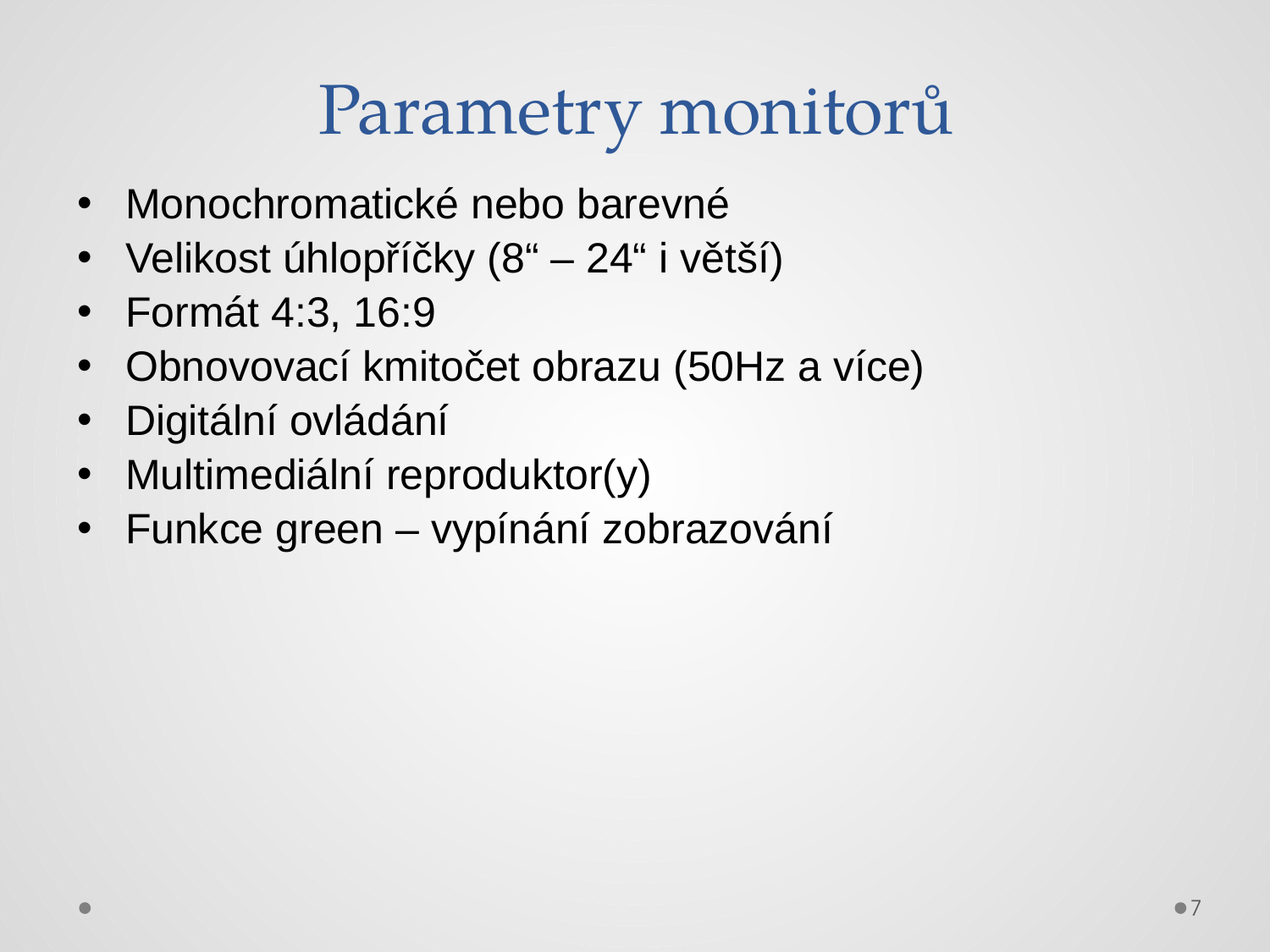

# Parametry monitorů
Monochromatické nebo barevné
Velikost úhlopříčky (8“ – 24“ i větší)
Formát 4:3, 16:9
Obnovovací kmitočet obrazu (50Hz a více)
Digitální ovládání
Multimediální reproduktor(y)
Funkce green – vypínání zobrazování
7